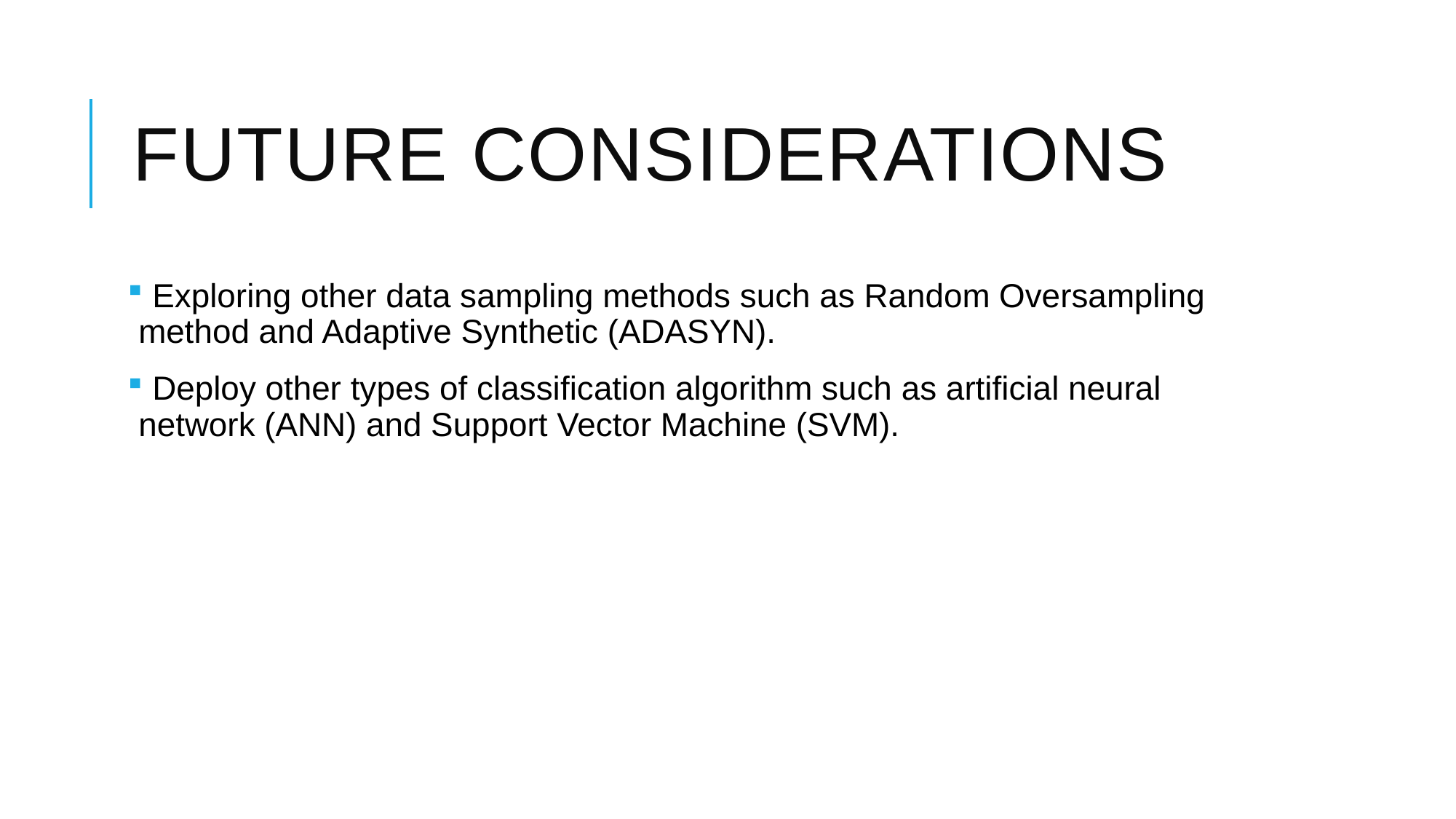

# Future considerations
 Exploring other data sampling methods such as Random Oversampling method and Adaptive Synthetic (ADASYN).
 Deploy other types of classification algorithm such as artificial neural network (ANN) and Support Vector Machine (SVM).